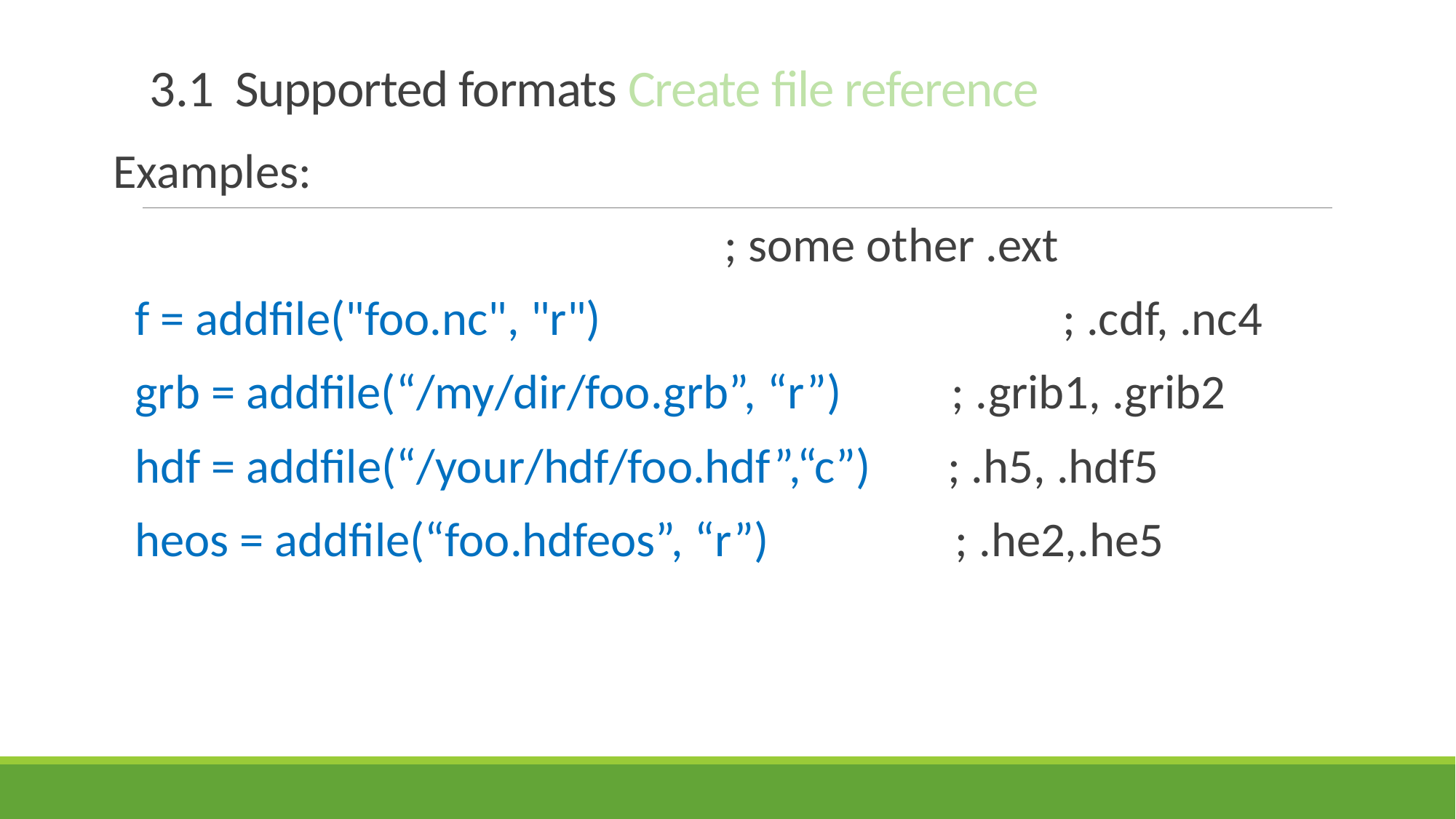

# 3.1  Supported formats Create file reference
Examples:
					       ; some other .ext
   f = addfile("foo.nc", "r")      	                            ; .cdf, .nc4
   grb = addfile(“/my/dir/foo.grb”, “r”)          ; .grib1, .grib2
   hdf = addfile(“/your/hdf/foo.hdf”,“c”)       ; .h5, .hdf5
   heos = addfile(“foo.hdfeos”, “r”)                 ; .he2,.he5